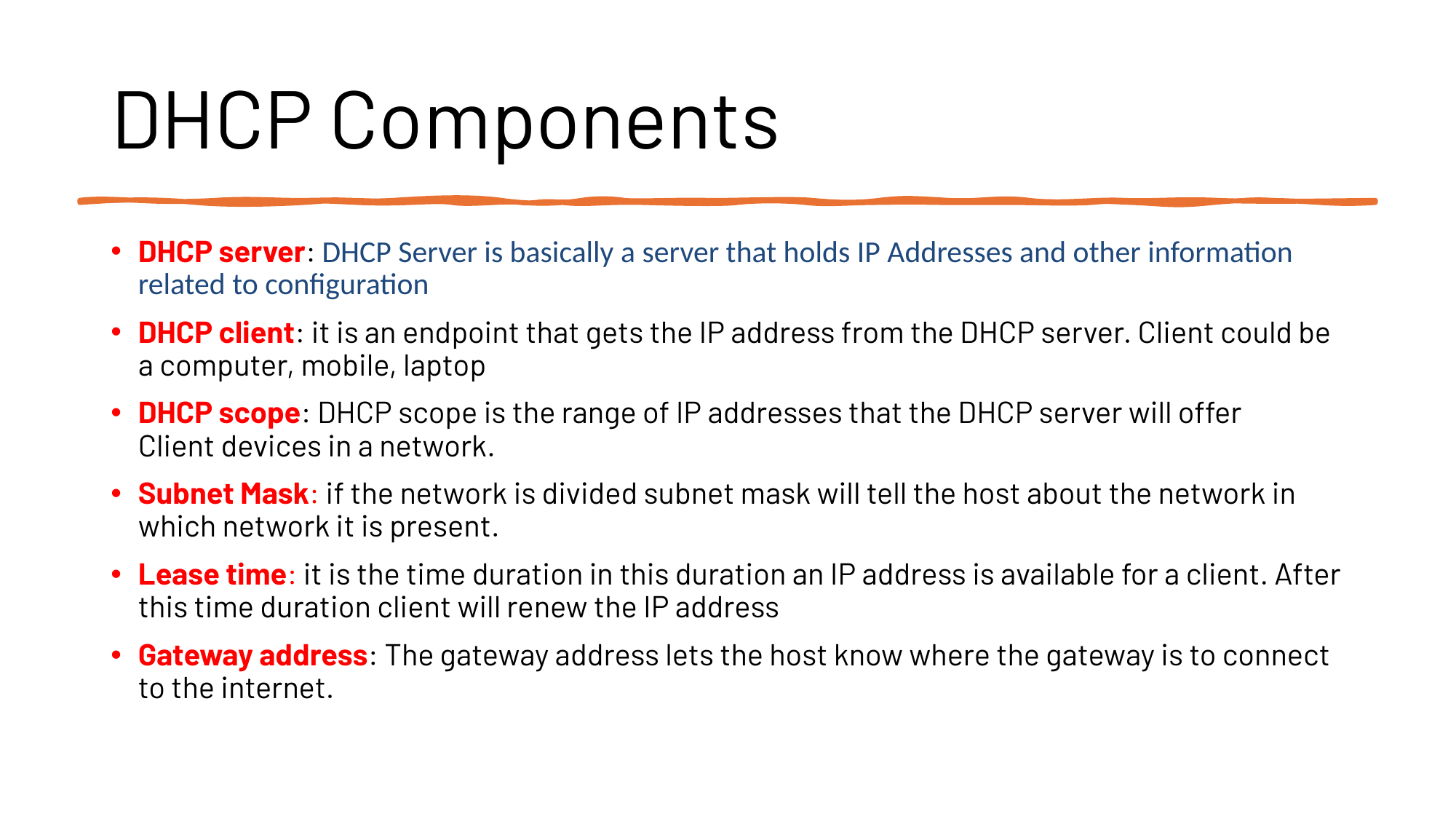

# DHCP Components

DHCP server: DHCP Server is basically a server that holds IP Addresses and other information related to configuration
DHCP client: it is an endpoint that gets the IP address from the DHCP server. Client could be a computer, mobile, laptop
DHCP scope: DHCP scope is the range of IP addresses that the DHCP server will offer Client devices in a network.
Subnet Mask: if the network is divided subnet mask will tell the host about the network in which network it is present.
Lease time: it is the time duration in this duration an IP address is available for a client. After this time duration client will renew the IP address
Gateway address: The gateway address lets the host know where the gateway is to connect to the internet.